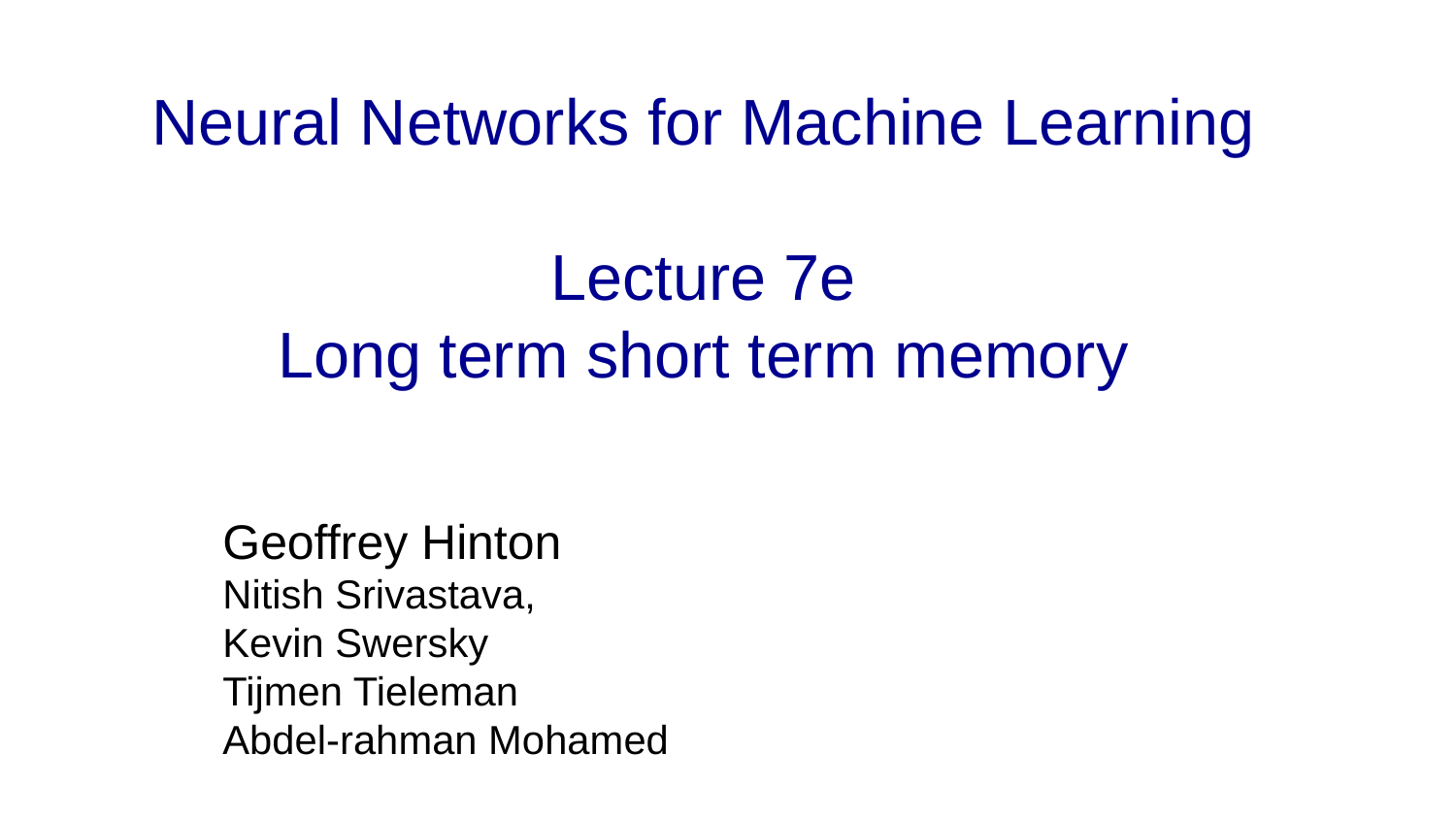

# Neural Networks for Machine Learning Lecture 7e Long term short term memory